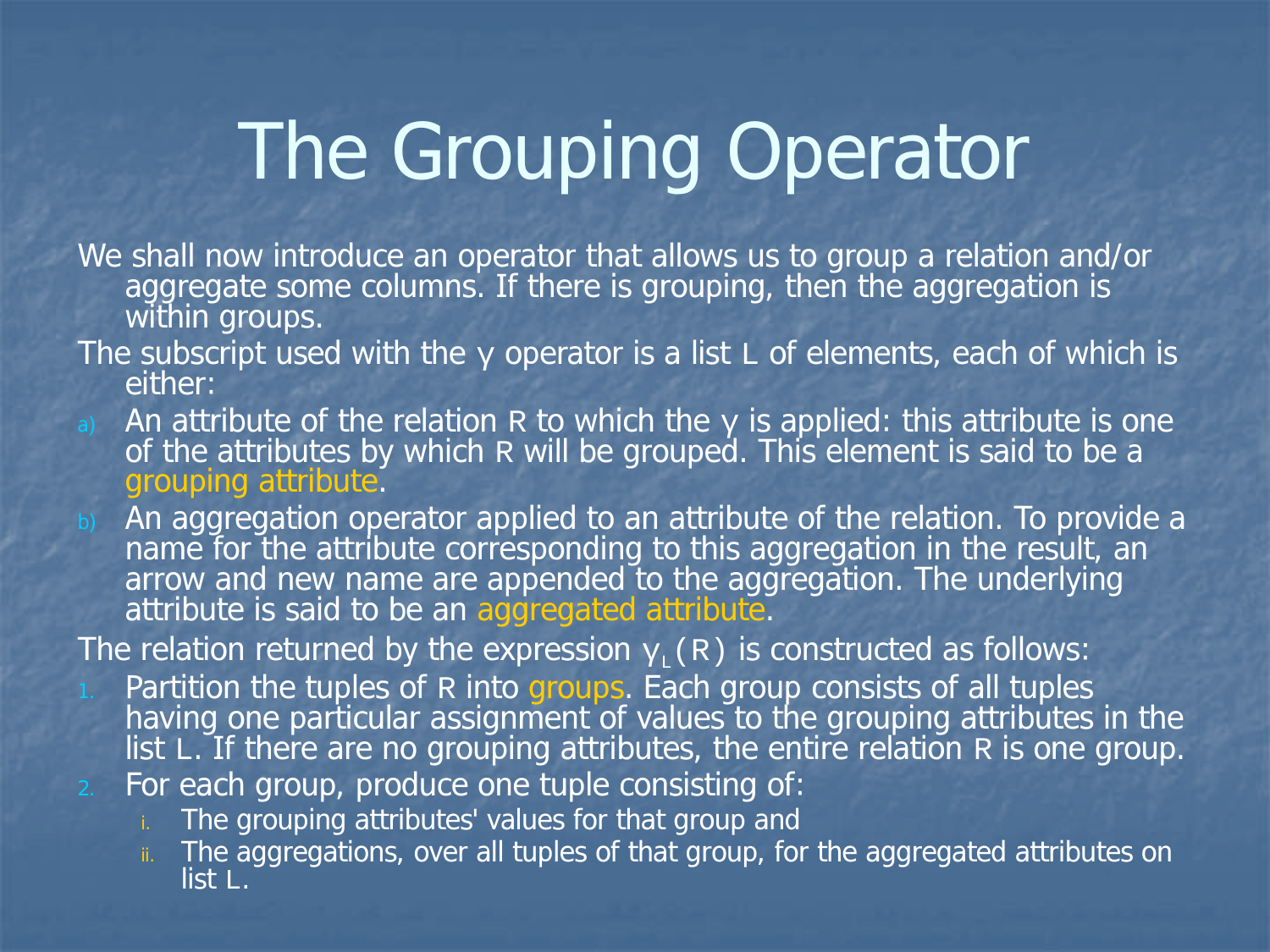

# The Grouping Operator
We shall now introduce an operator that allows us to group a relation and/or aggregate some columns. If there is grouping, then the aggregation is within groups.
The subscript used with the γ operator is a list L of elements, each of which is either:
An attribute of the relation R to which the γ is applied: this attribute is one of the attributes by which R will be grouped. This element is said to be a grouping attribute.
An aggregation operator applied to an attribute of the relation. To provide a name for the attribute corresponding to this aggregation in the result, an arrow and new name are appended to the aggregation. The underlying attribute is said to be an aggregated attribute.
The relation returned by the expression γL(R) is constructed as follows:
Partition the tuples of R into groups. Each group consists of all tuples having one particular assignment of values to the grouping attributes in the list L. If there are no grouping attributes, the entire relation R is one group.
For each group, produce one tuple consisting of:
The grouping attributes' values for that group and
The aggregations, over all tuples of that group, for the aggregated attributes on list L.